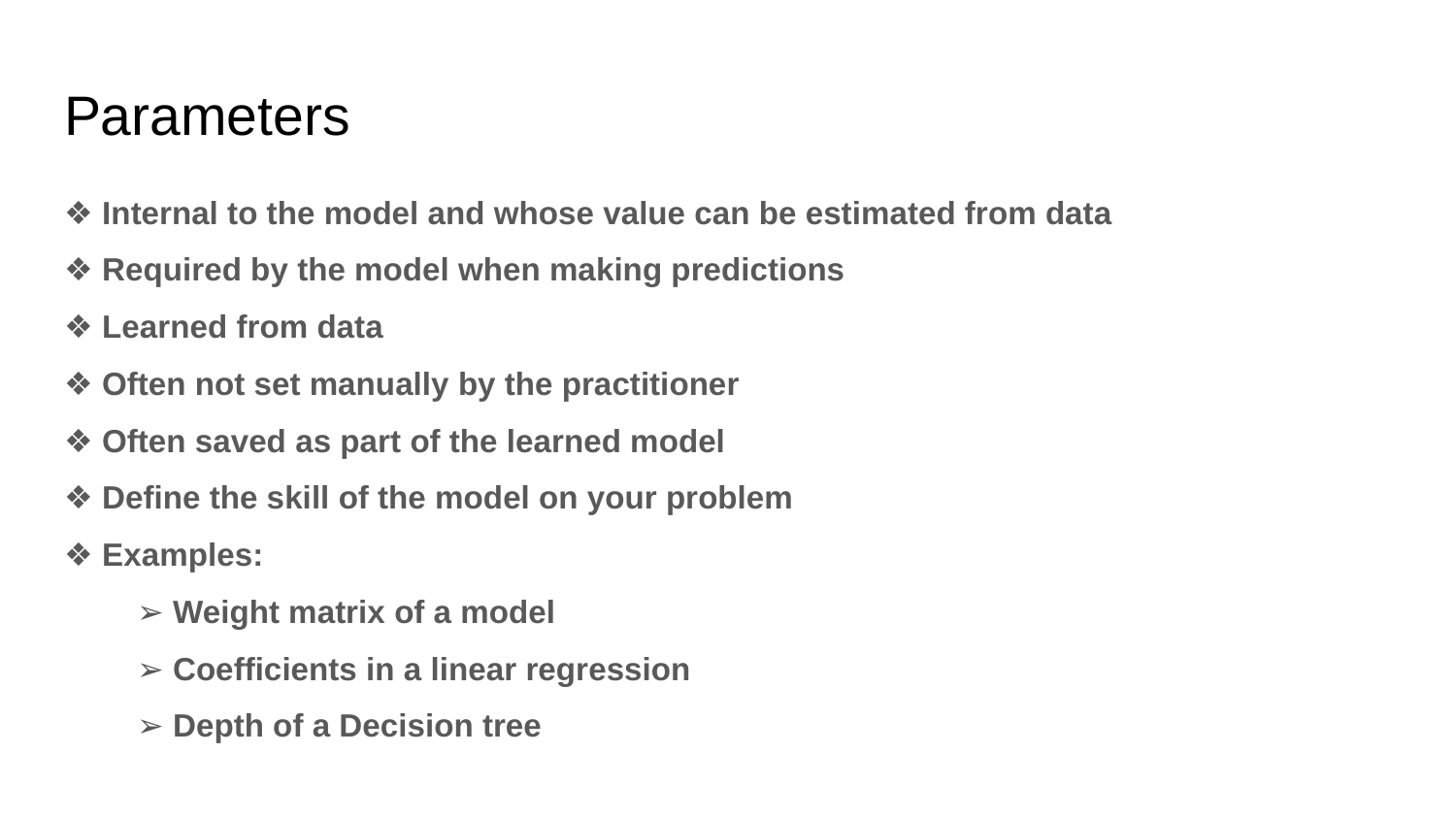

# Parameters

❖ Internal to the model and whose value can be estimated from data
❖ Required by the model when making predictions
❖ Learned from data
❖ Often not set manually by the practitioner
❖ Often saved as part of the learned model
❖ Define the skill of the model on your problem
❖ Examples:
➢ Weight matrix of a model
➢ Coefficients in a linear regression
➢ Depth of a Decision tree